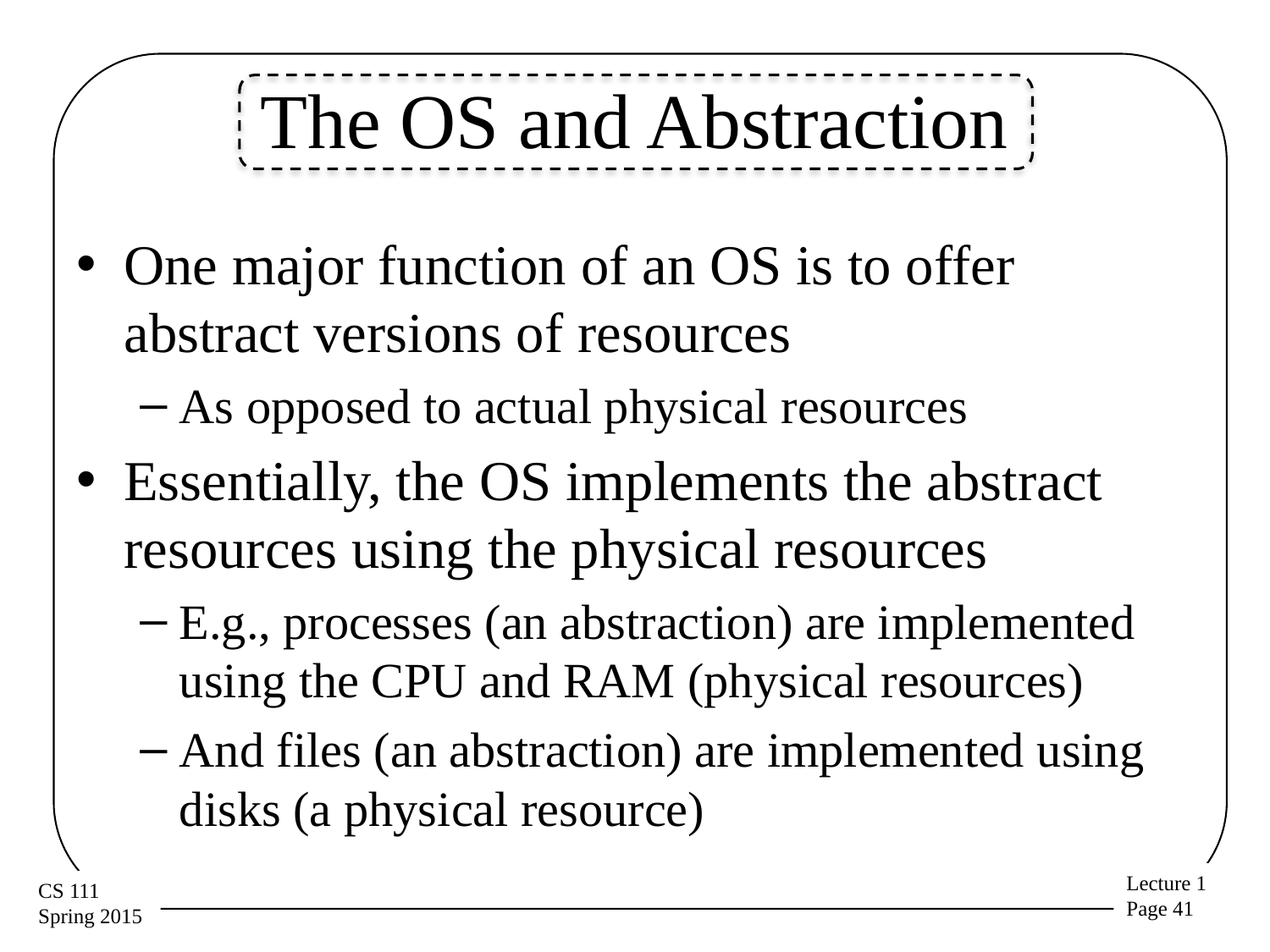

# The OS and Abstraction

One major function of an OS is to offer abstract versions of resources
As opposed to actual physical resources
Essentially, the OS implements the abstract resources using the physical resources
E.g., processes (an abstraction) are implemented using the CPU and RAM (physical resources)
And files (an abstraction) are implemented using disks (a physical resource)